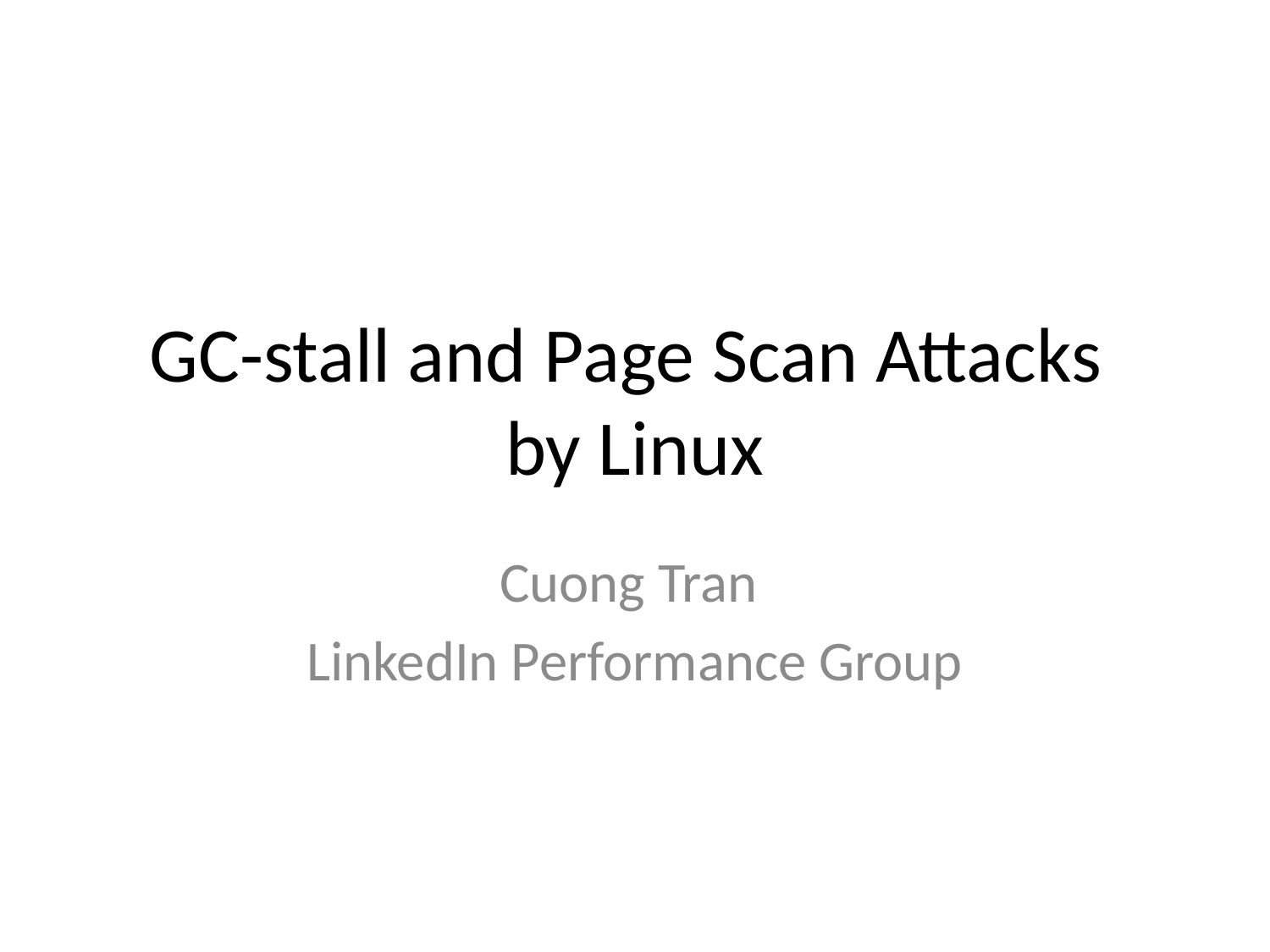

# GC-stall and Page Scan Attacks by Linux
Cuong Tran
LinkedIn Performance Group